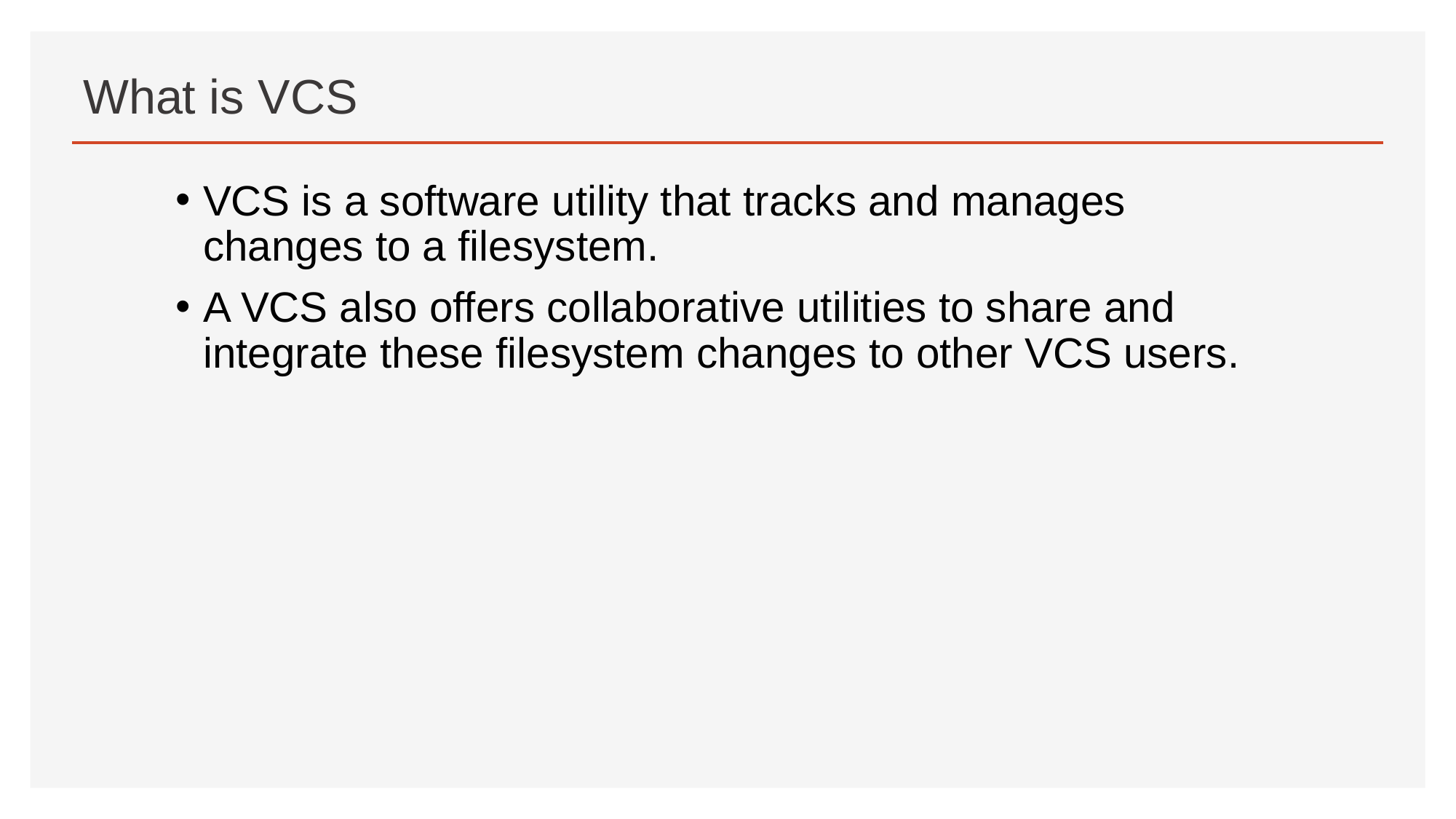

# What is VCS
VCS is a software utility that tracks and manages changes to a filesystem.
A VCS also offers collaborative utilities to share and integrate these filesystem changes to other VCS users.